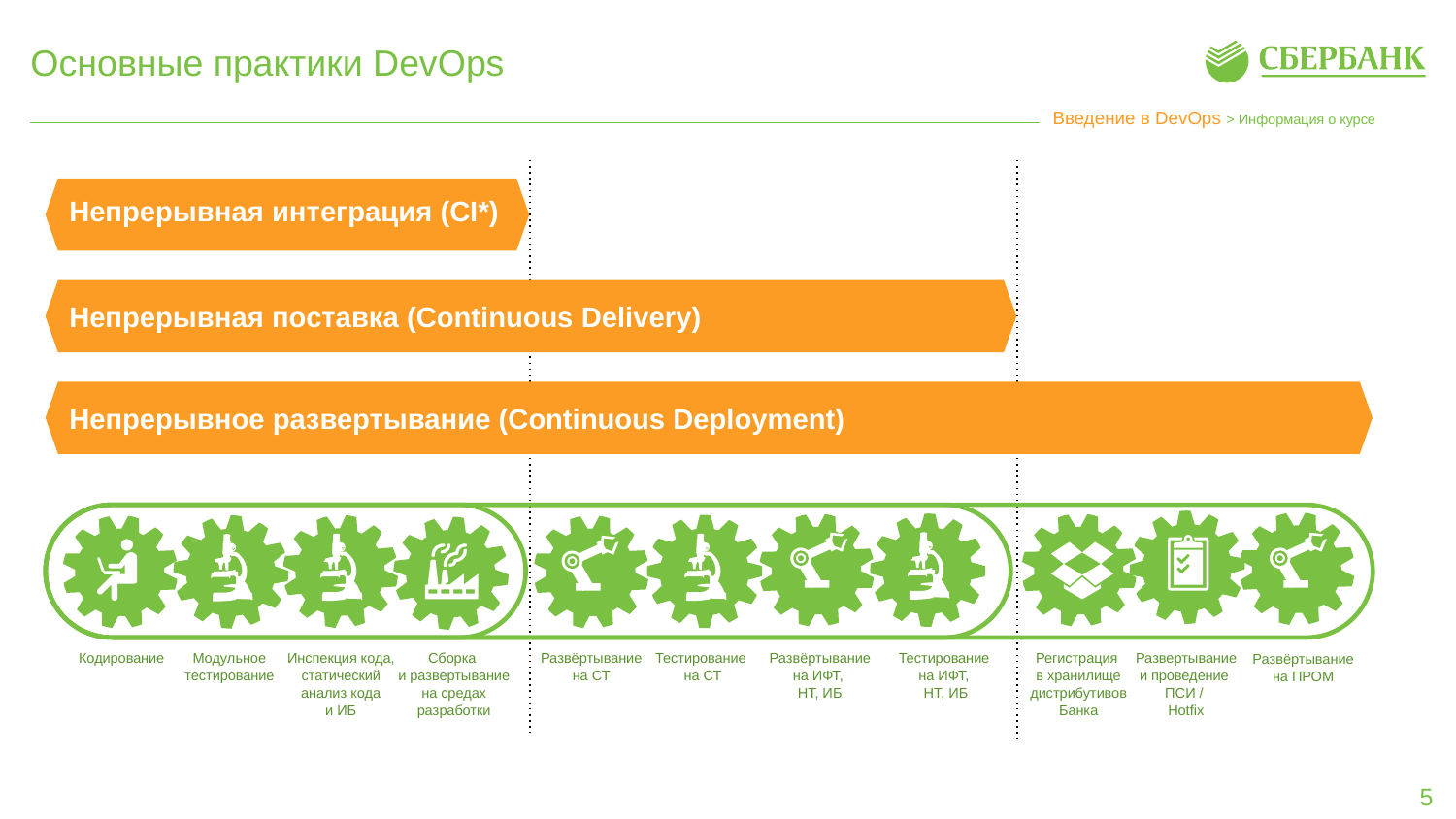

# Основные практики DevOps
Введение в DevOps > Информация о курсе
Непрерывная интеграция (CI*)
Непрерывная поставка (Continuous Delivery)
Непрерывное развертывание (Continuous Deployment)

Кодирование
Модульное тестирование
Инспекция кода, статический анализ кода
и ИБ
Развёртывание
на СТ
Тестирование
на СТ
Регистрация
в хранилище дистрибутивов Банка
Развертывание
и проведение
ПСИ /
Hotfix
Сборка
и развертывание на средах разработки
Развёртывание
на ИФТ,
НТ, ИБ
Тестирование
на ИФТ,
НТ, ИБ
Развёртывание на ПРОМ